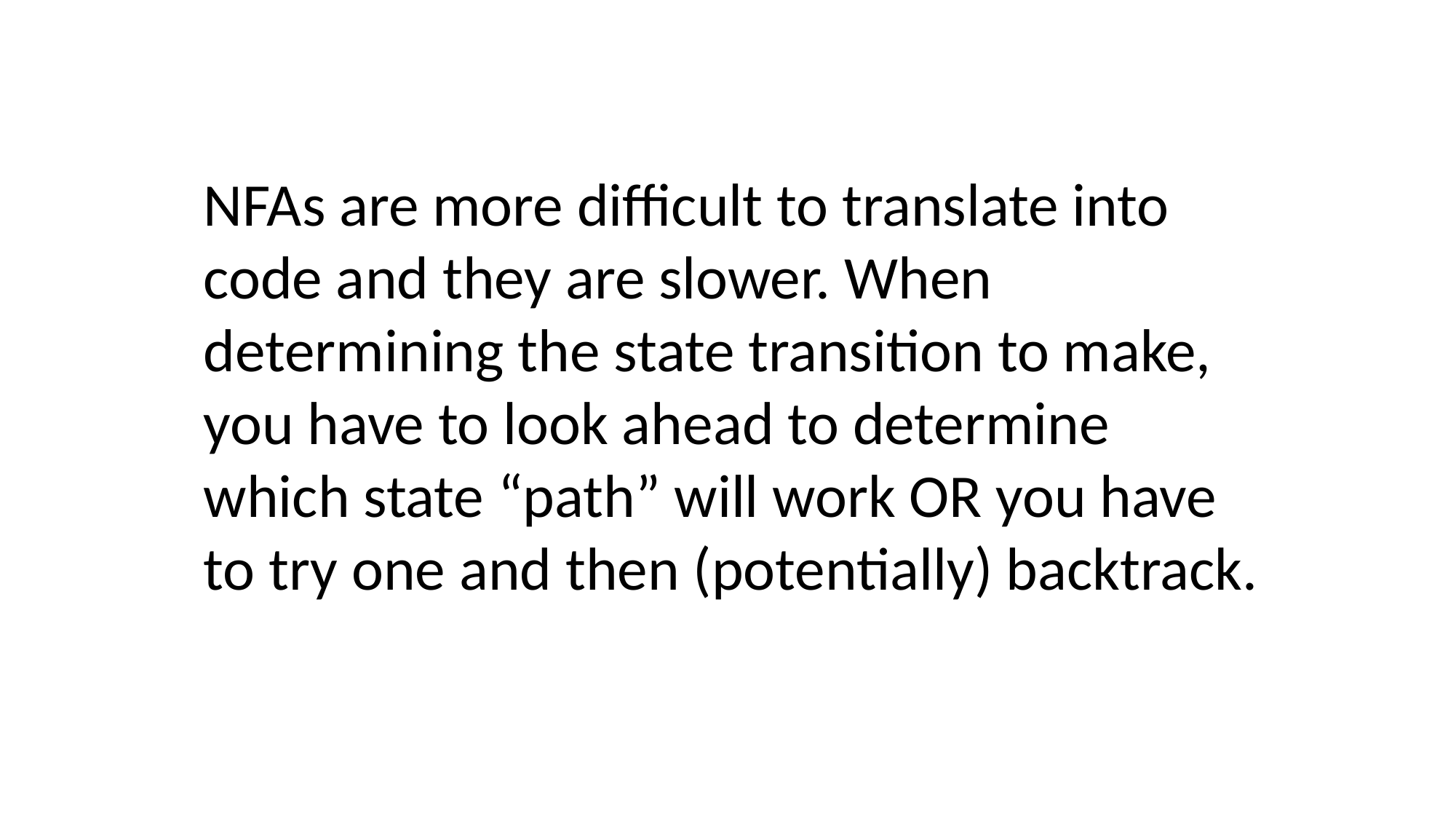

NFAs are more difficult to translate into code and they are slower. When determining the state transition to make, you have to look ahead to determine which state “path” will work OR you have to try one and then (potentially) backtrack.